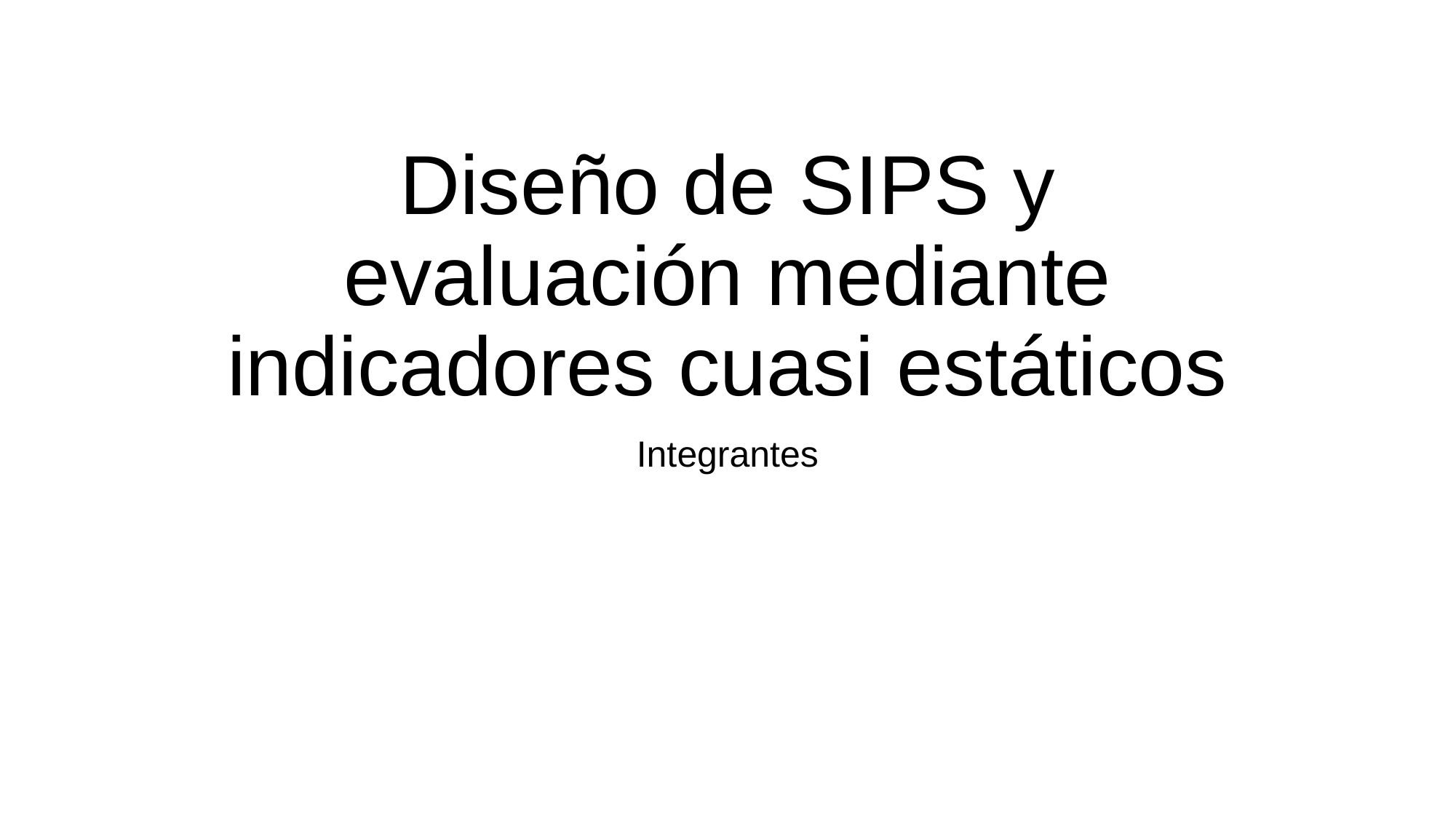

# Diseño de SIPS y evaluación mediante indicadores cuasi estáticos
Integrantes